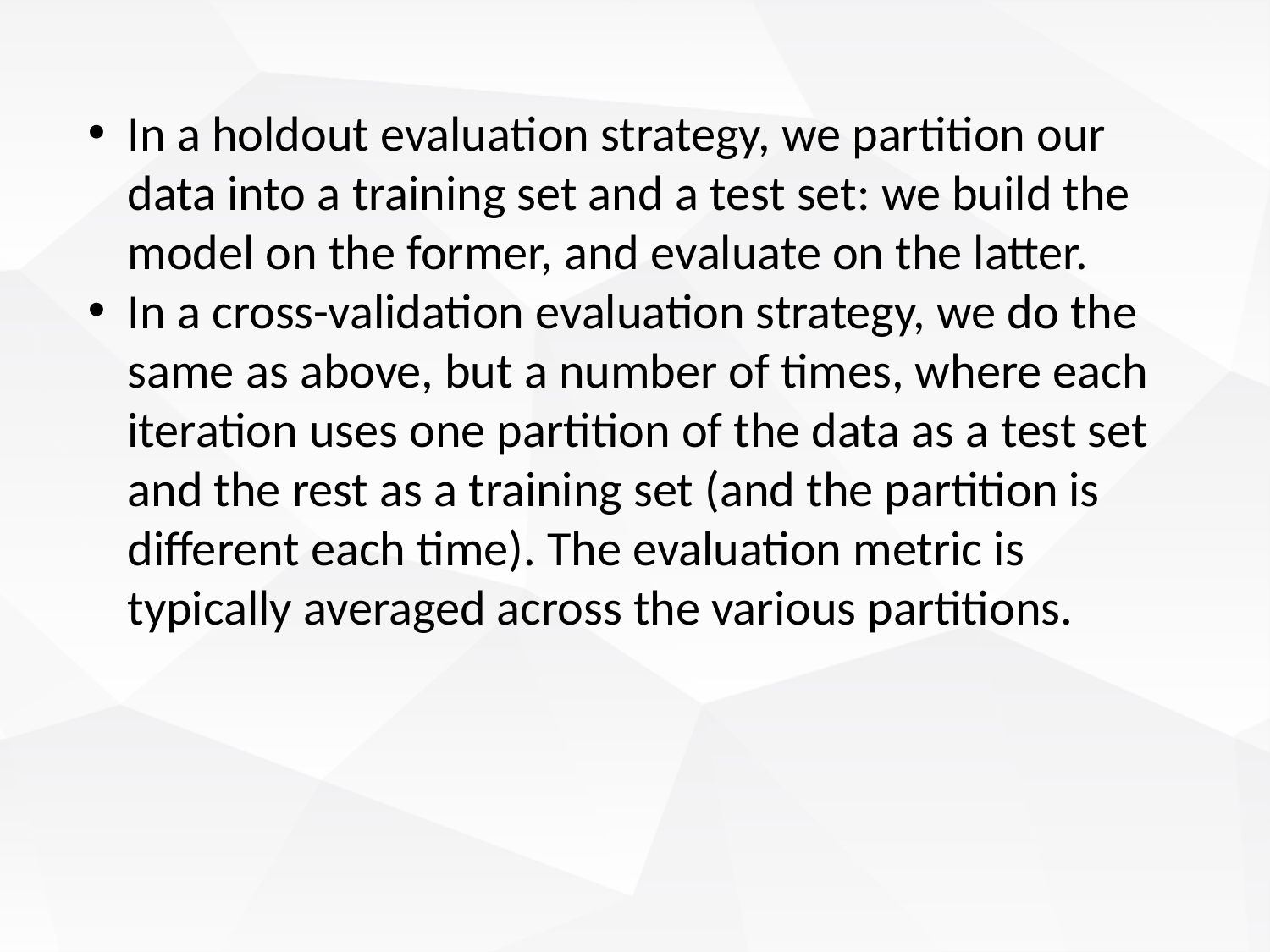

In a holdout evaluation strategy, we partition our data into a training set and a test set: we build the model on the former, and evaluate on the latter.
In a cross-validation evaluation strategy, we do the same as above, but a number of times, where each iteration uses one partition of the data as a test set and the rest as a training set (and the partition is different each time). The evaluation metric is typically averaged across the various partitions.